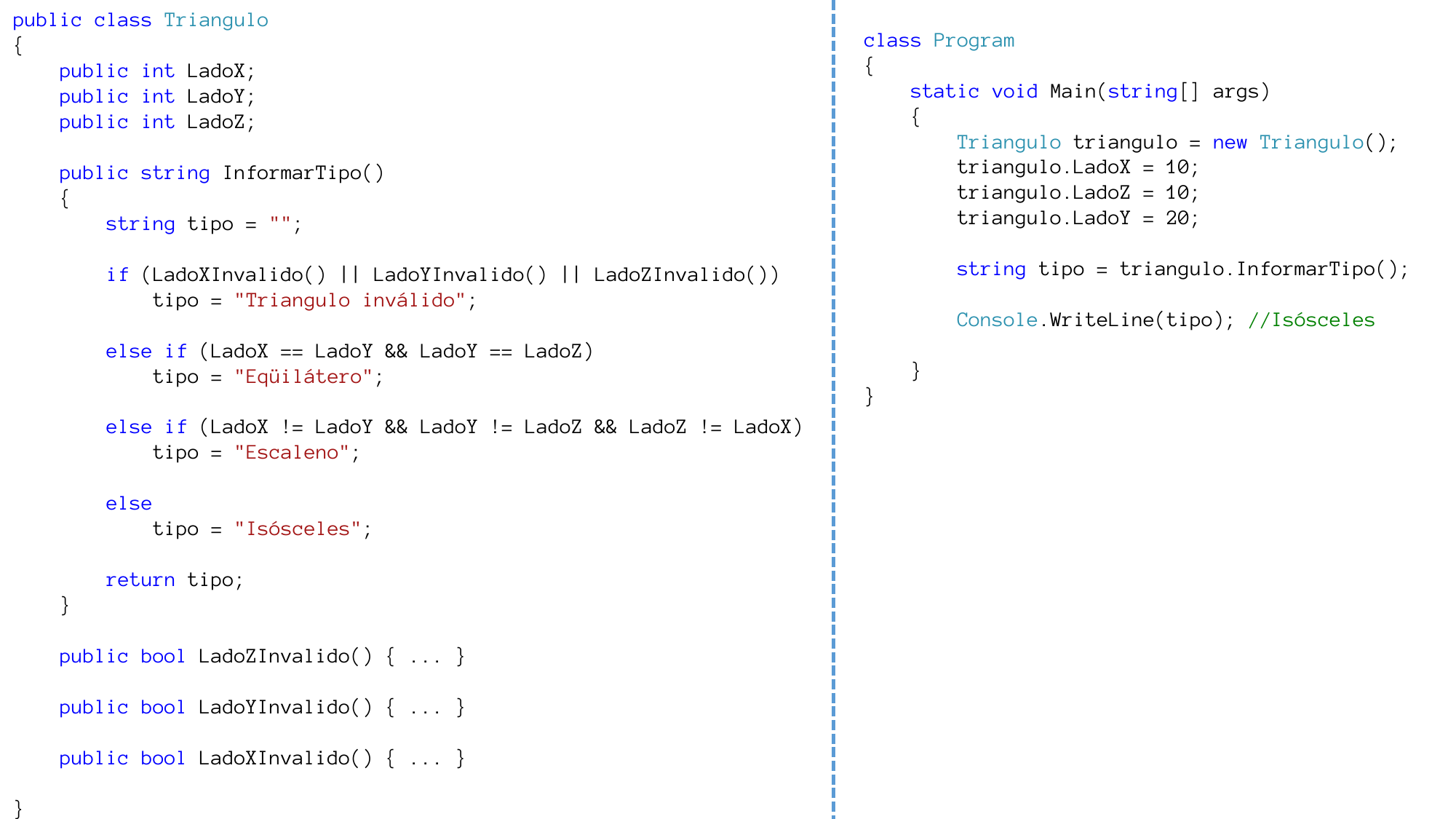

public class Triangulo
    {
        public int LadoX;
        public int LadoY;
        public int LadoZ;

        public string InformarTipo()
        {
            string tipo = "";

            if (LadoXInvalido() || LadoYInvalido() || LadoZInvalido())
                tipo = "Triangulo inválido";

            else if (LadoX == LadoY && LadoY == LadoZ)
                tipo = "Eqüilátero";

            else if (LadoX != LadoY && LadoY != LadoZ && LadoZ != LadoX)
                tipo = "Escaleno";

            else
                tipo = "Isósceles";

            return tipo;
        }

        public bool LadoZInvalido() { ... }

        public bool LadoYInvalido() { ... }

        public bool LadoXInvalido() { ... }

    }
    class Program
    {
        static void Main(string[] args)
        {
            Triangulo triangulo = new Triangulo();
            triangulo.LadoX = 10;
            triangulo.LadoZ = 10;
            triangulo.LadoY = 20;

            string tipo = triangulo.InformarTipo();

            Console.WriteLine(tipo); //Isósceles

        }
    }